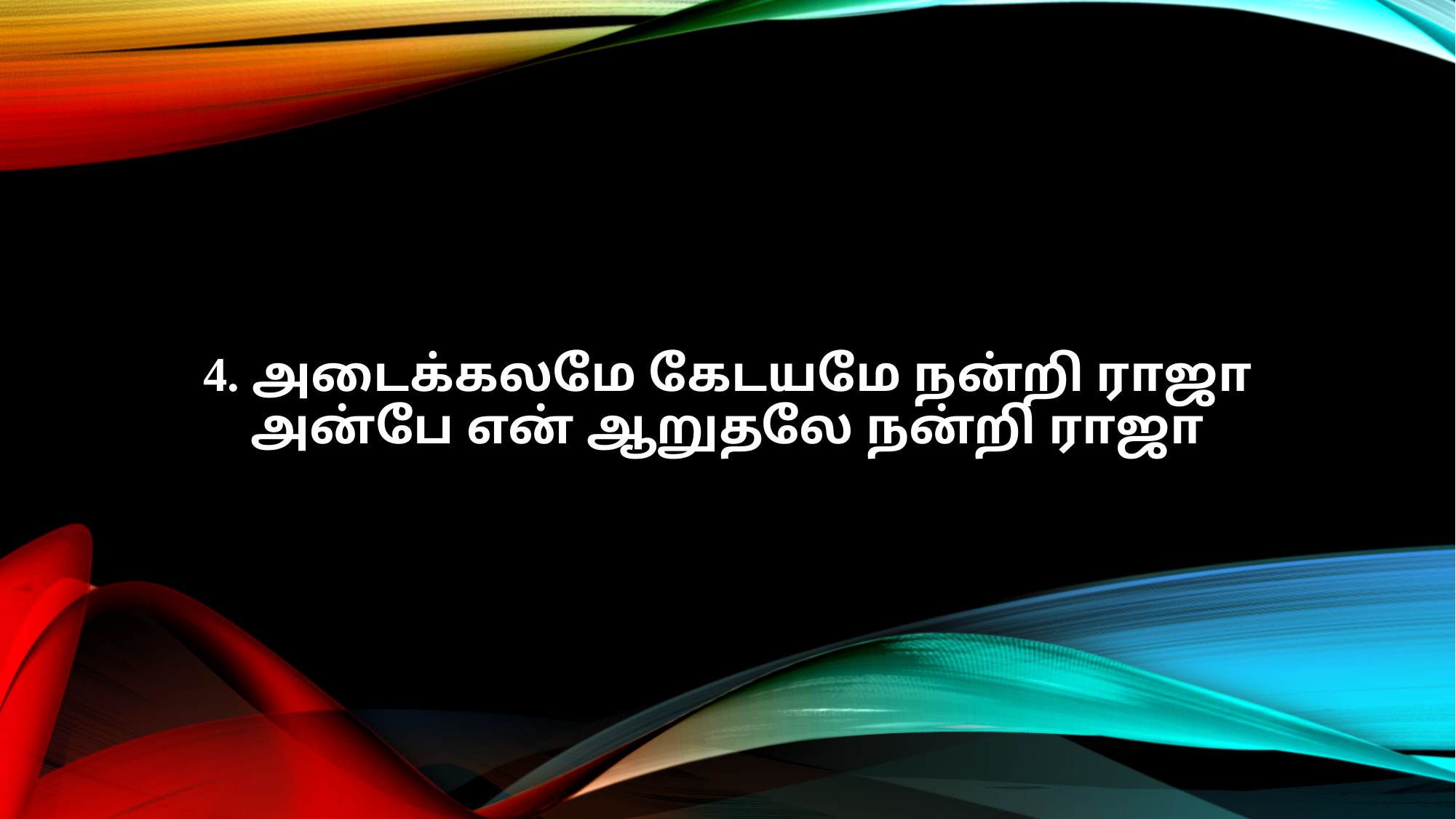

4. அடைக்கலமே கேடயமே நன்றி ராஜா
அன்பே என் ஆறுதலே நன்றி ராஜா